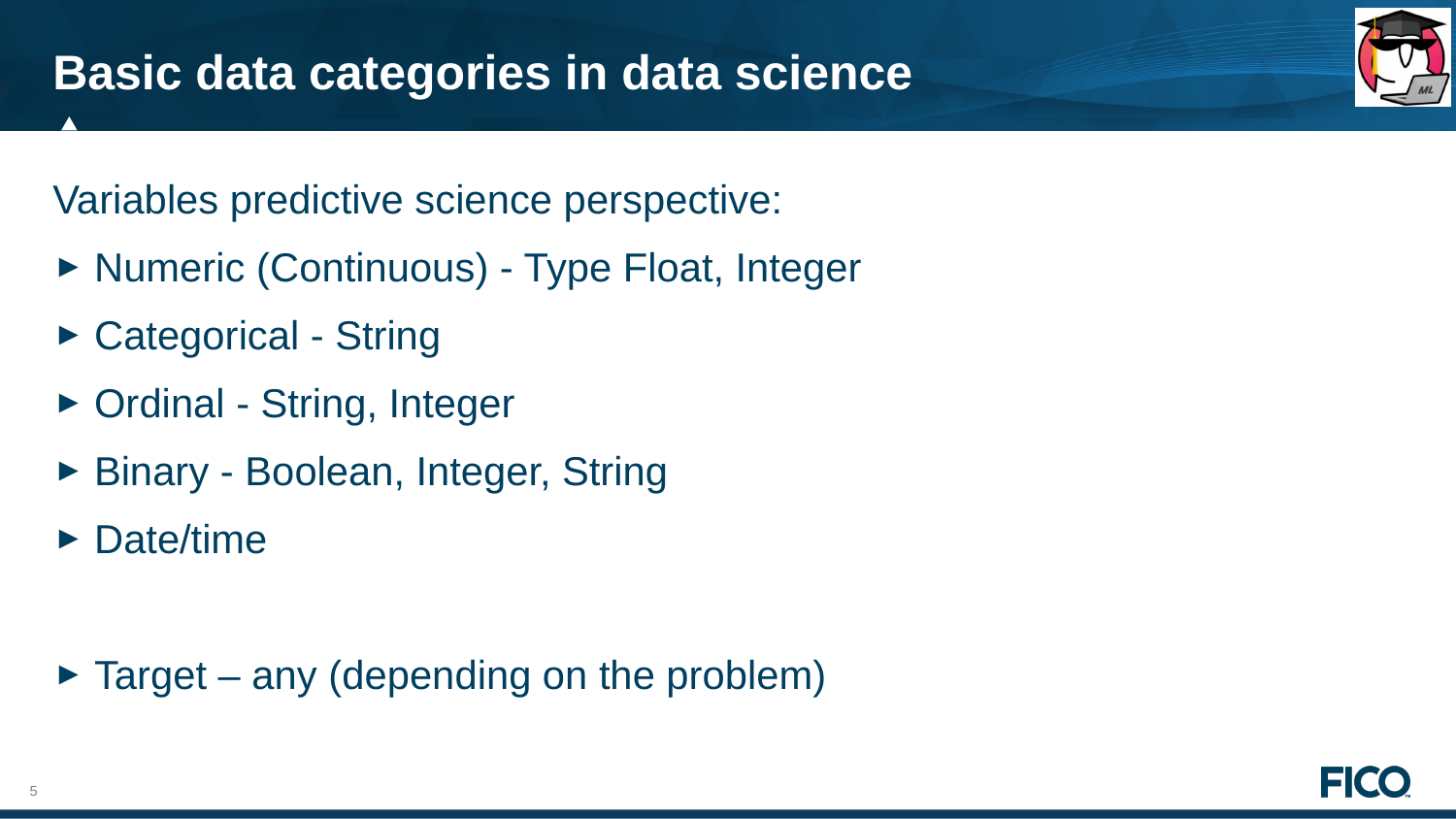

# Basic data categories in data science
Variables predictive science perspective:
Numeric (Continuous) - Type Float, Integer
Categorical - String
Ordinal - String, Integer
Binary - Boolean, Integer, String
Date/time

Target – any (depending on the problem)